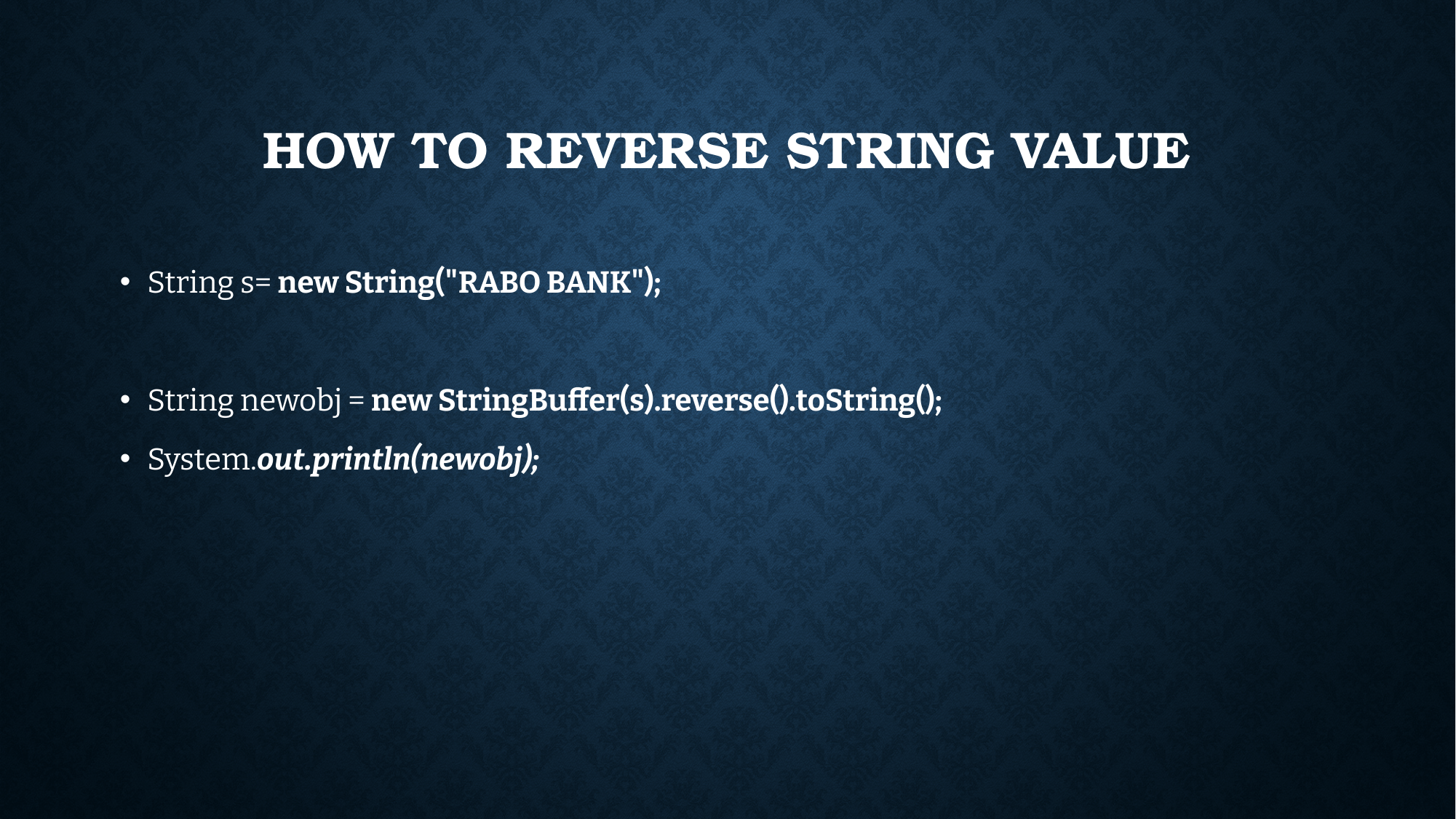

# How to reverse String value
String s= new String("RABO BANK");

String newobj = new StringBuffer(s).reverse().toString();
System.out.println(newobj);